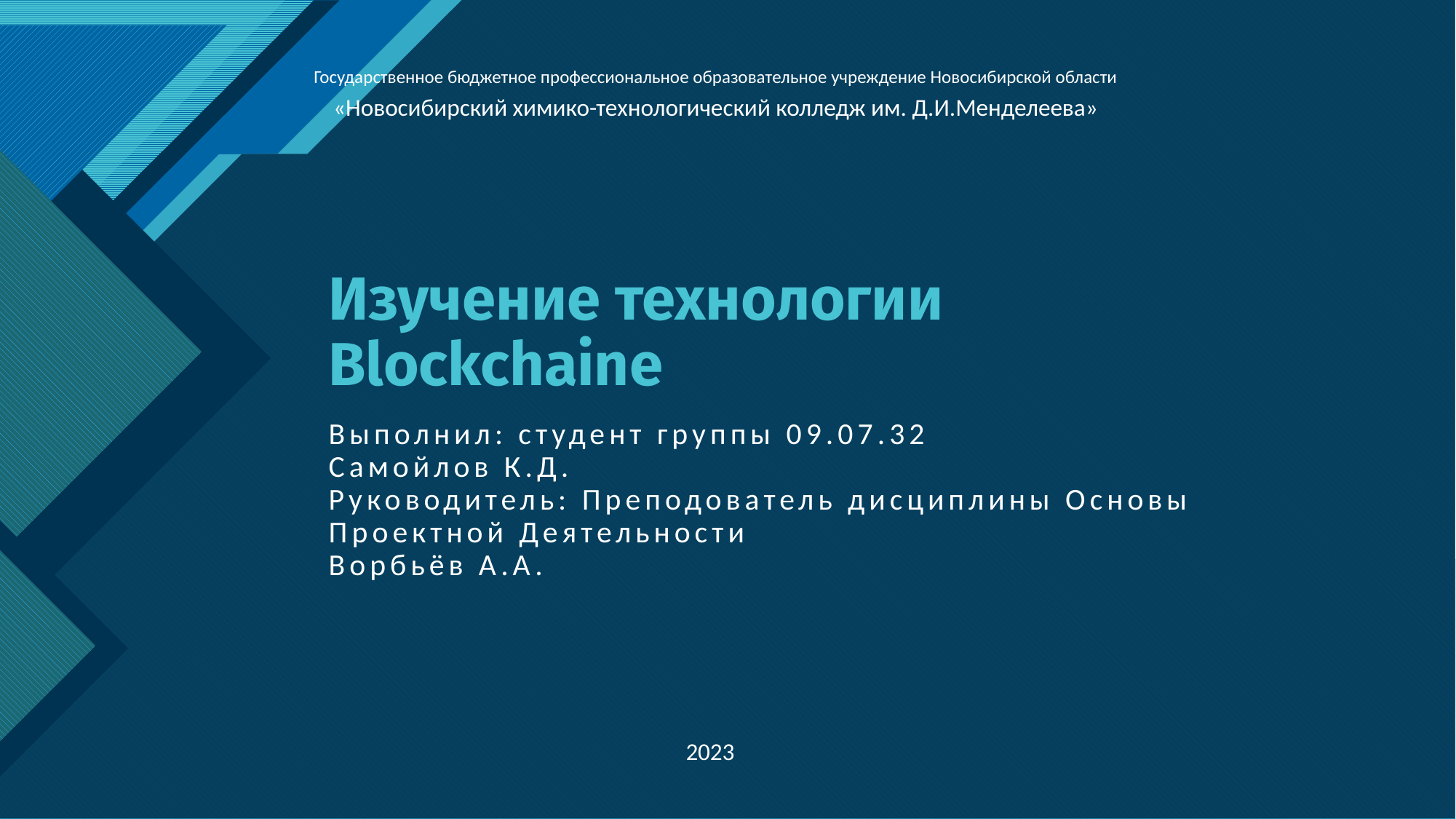

Государственное бюджетное профессиональное образовательное учреждение Новосибирской области
«Новосибирский химико-технологический колледж им. Д.И.Менделеева»
Изучение технологии Blockchaine
Выполнил: студент группы 09.07.32
Самойлов К.Д.
Руководитель: Преподователь дисциплины Основы Проектной Деятельности
Ворбьёв А.А.
2023